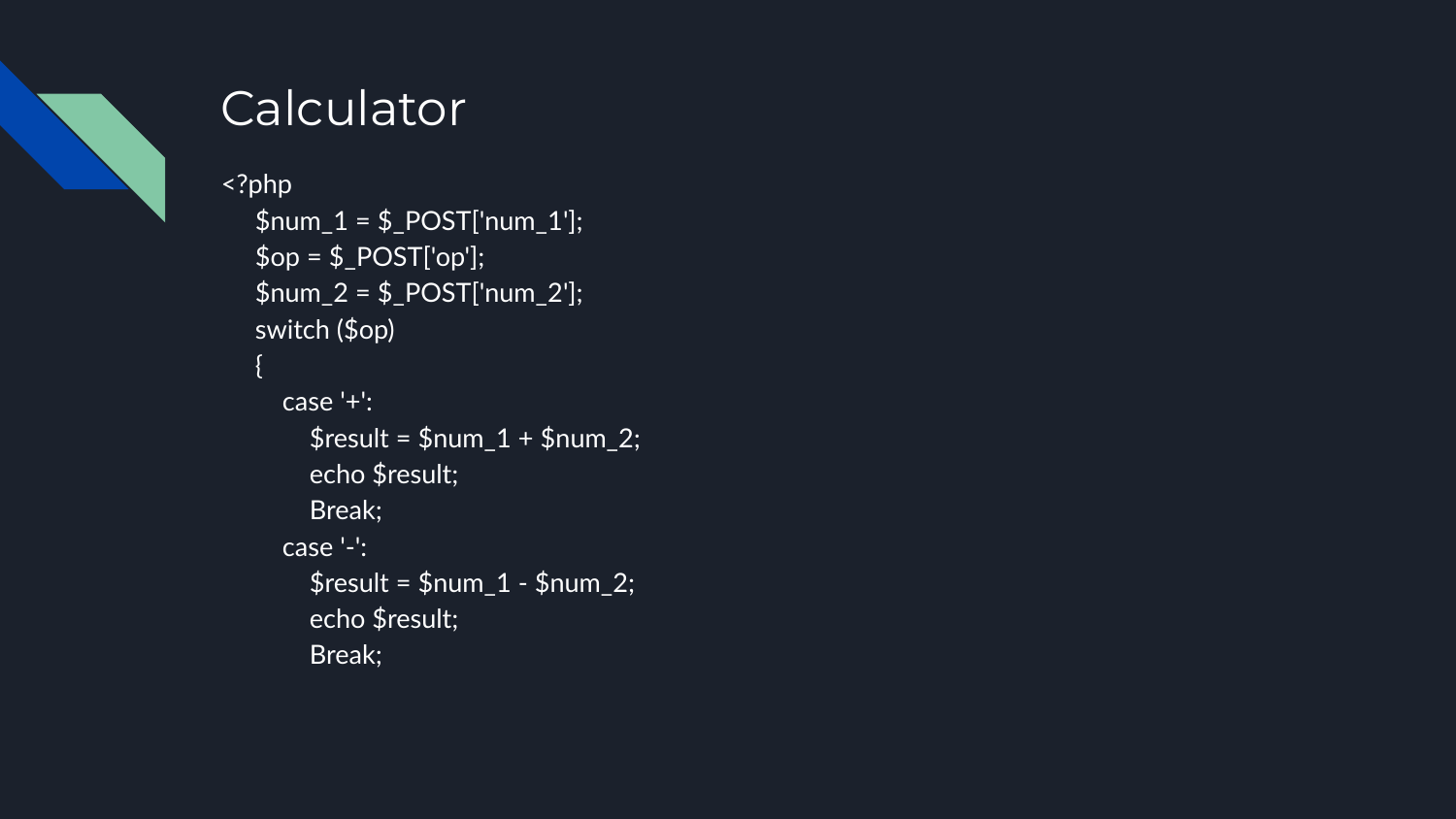

# Calculator
<?php
     $num_1 = $_POST['num_1'];
     $op = $_POST['op'];
     $num_2 = $_POST['num_2'];
     switch ($op)
     {
         case '+':
             $result = $num_1 + $num_2;
             echo $result;
             Break;
         case '-':
             $result = $num_1 - $num_2;
             echo $result;
             Break;